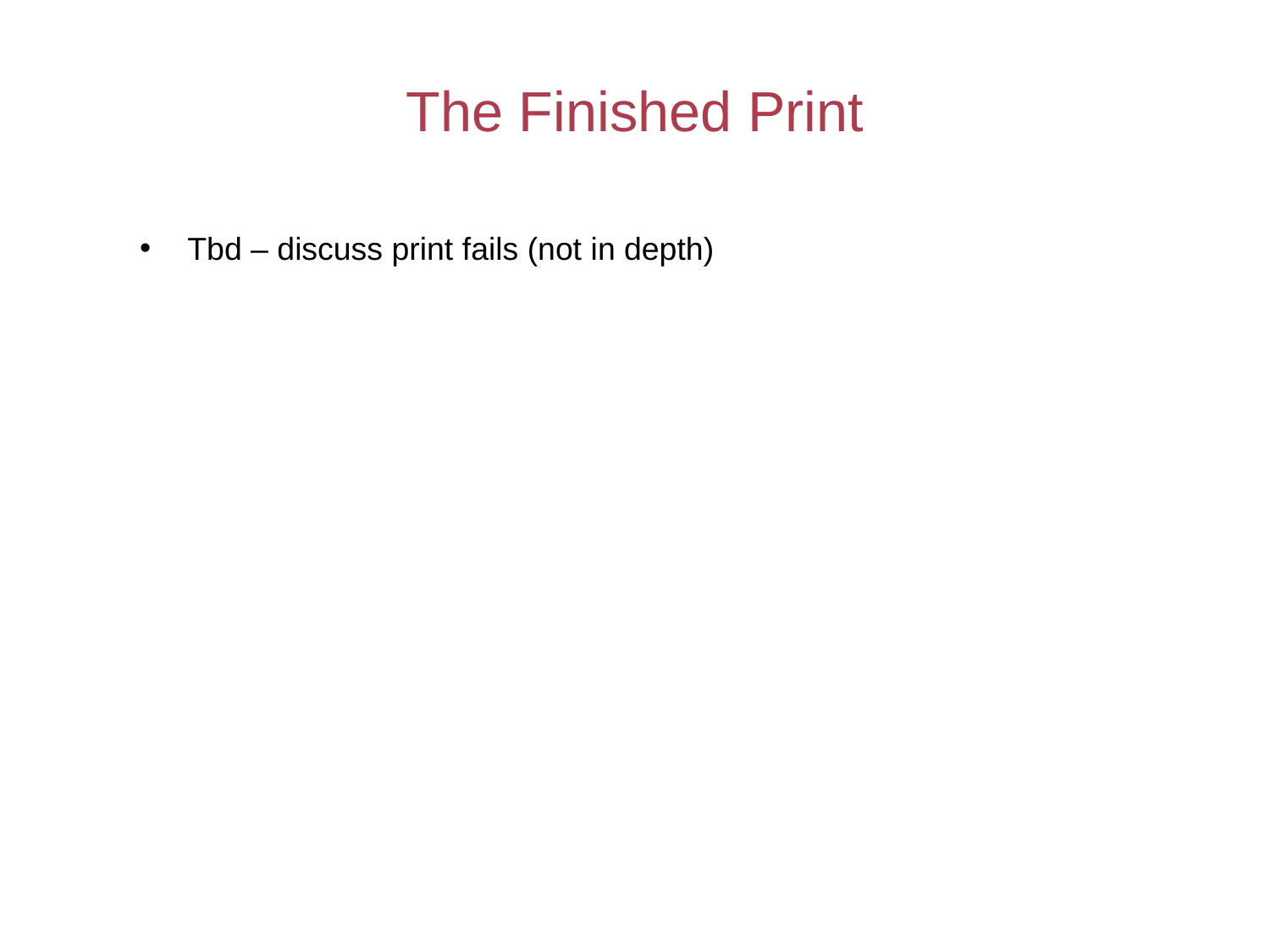

# The Finished Print
Tbd – discuss print fails (not in depth)